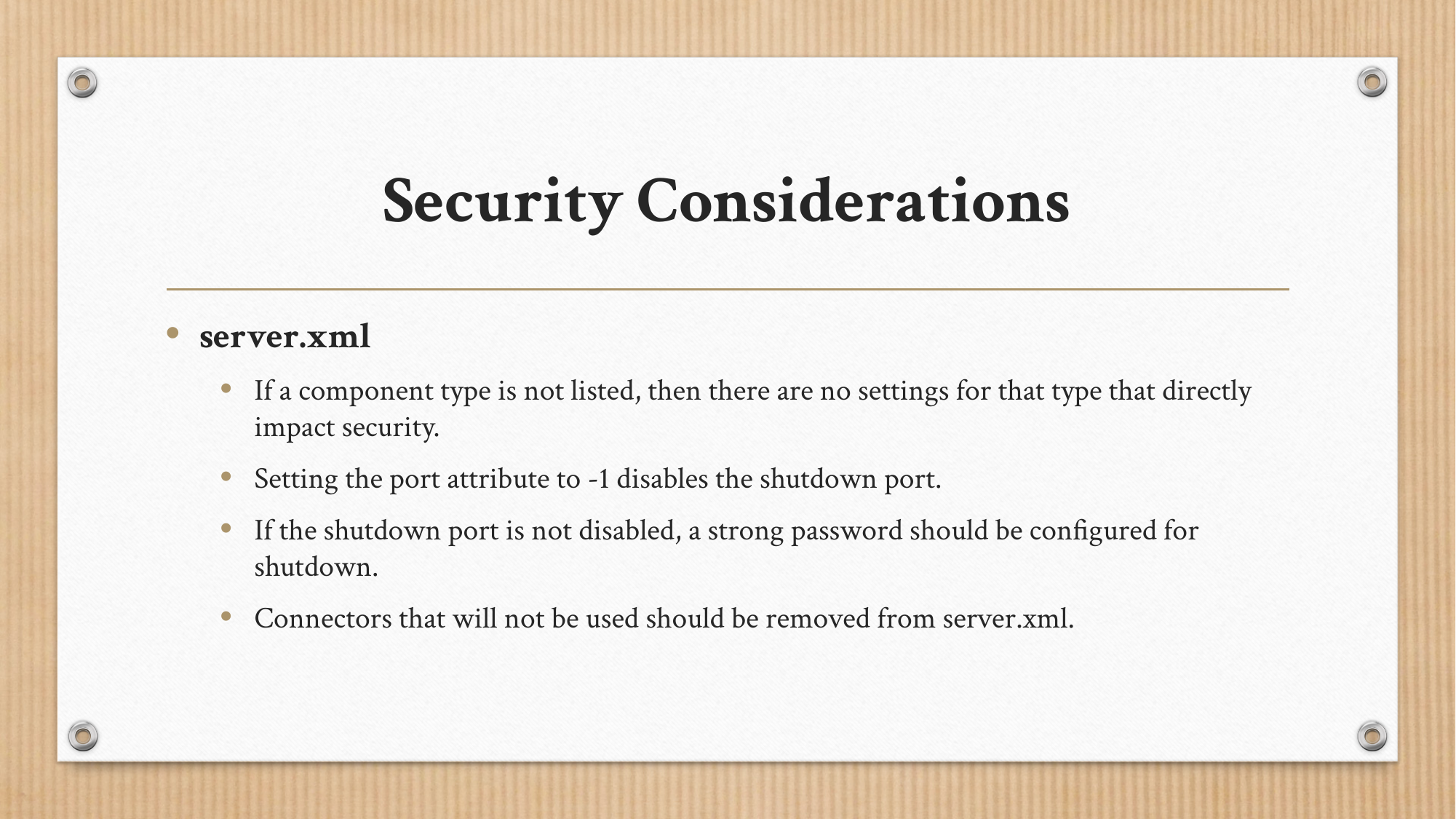

# Security Considerations
server.xml
If a component type is not listed, then there are no settings for that type that directly impact security.
Setting the port attribute to -1 disables the shutdown port.
If the shutdown port is not disabled, a strong password should be configured for shutdown.
Connectors that will not be used should be removed from server.xml.